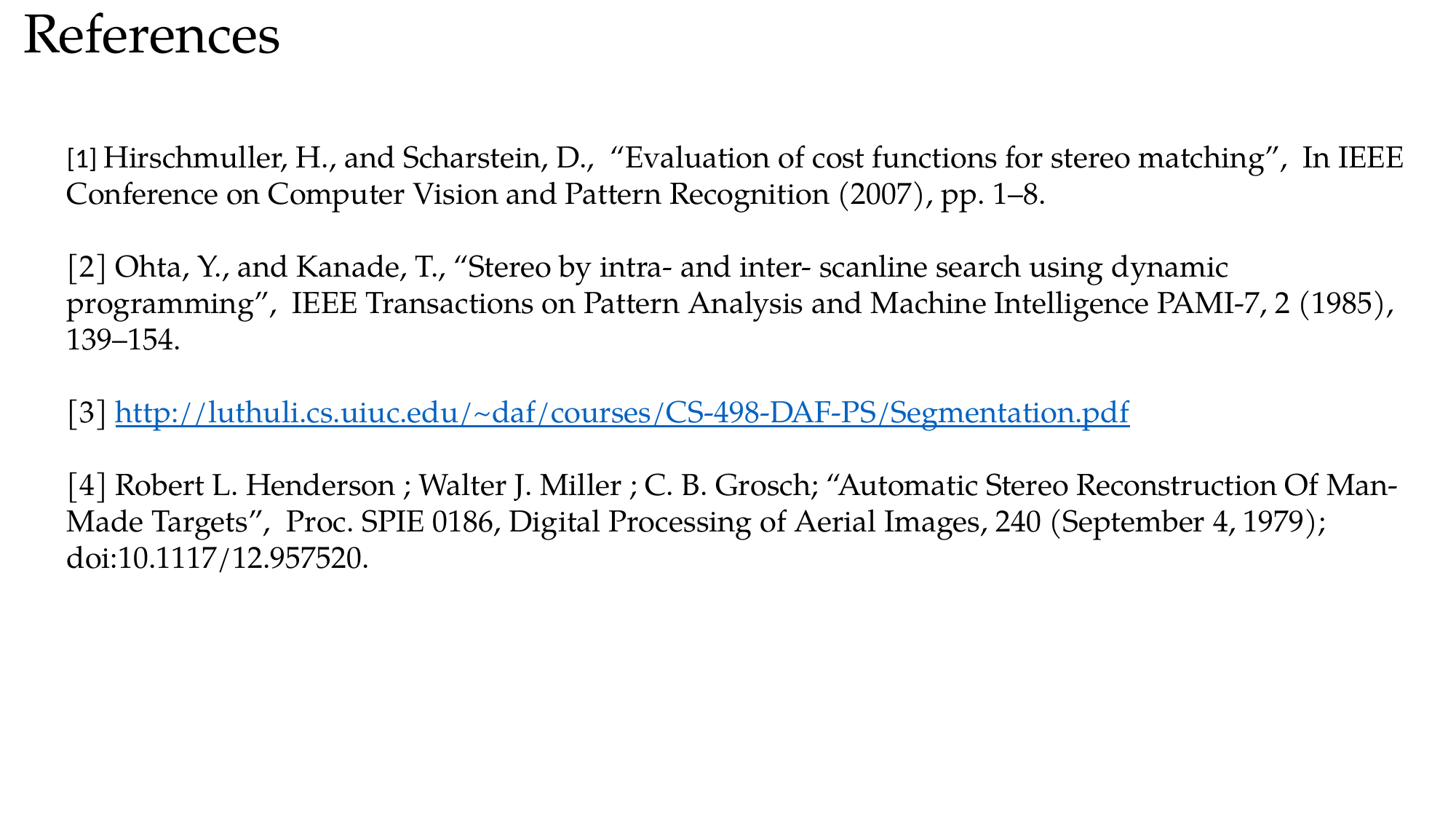

# References
[1] Hirschmuller, H., and Scharstein, D.,  “Evaluation of cost functions for stereo matching”,  In IEEE Conference on Computer Vision and Pattern Recognition (2007), pp. 1–8.

[2] Ohta, Y., and Kanade, T., “Stereo by intra- and inter- scanline search using dynamic programming”,  IEEE Transactions on Pattern Analysis and Machine Intelligence PAMI-7, 2 (1985), 139–154.

[3] http://luthuli.cs.uiuc.edu/~daf/courses/CS-498-DAF-PS/Segmentation.pdf

[4] Robert L. Henderson ; Walter J. Miller ; C. B. Grosch; “Automatic Stereo Reconstruction Of Man-Made Targets”,  Proc. SPIE 0186, Digital Processing of Aerial Images, 240 (September 4, 1979); doi:10.1117/12.957520.